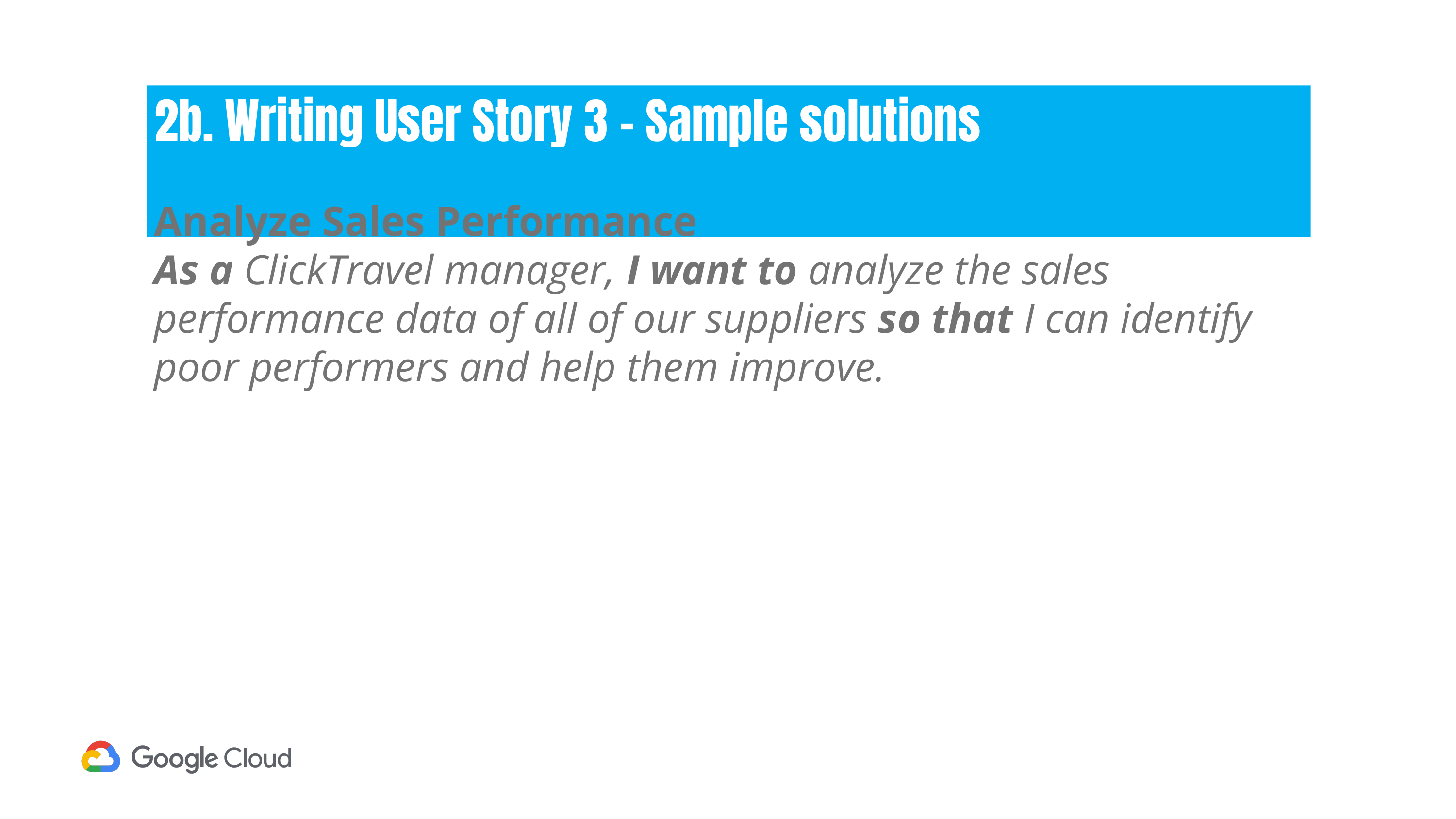

# 2b. Writing User Story 3 – Sample solutions
Analyze Sales Performance
As a ClickTravel manager, I want to analyze the sales performance data of all of our suppliers so that I can identify poor performers and help them improve.